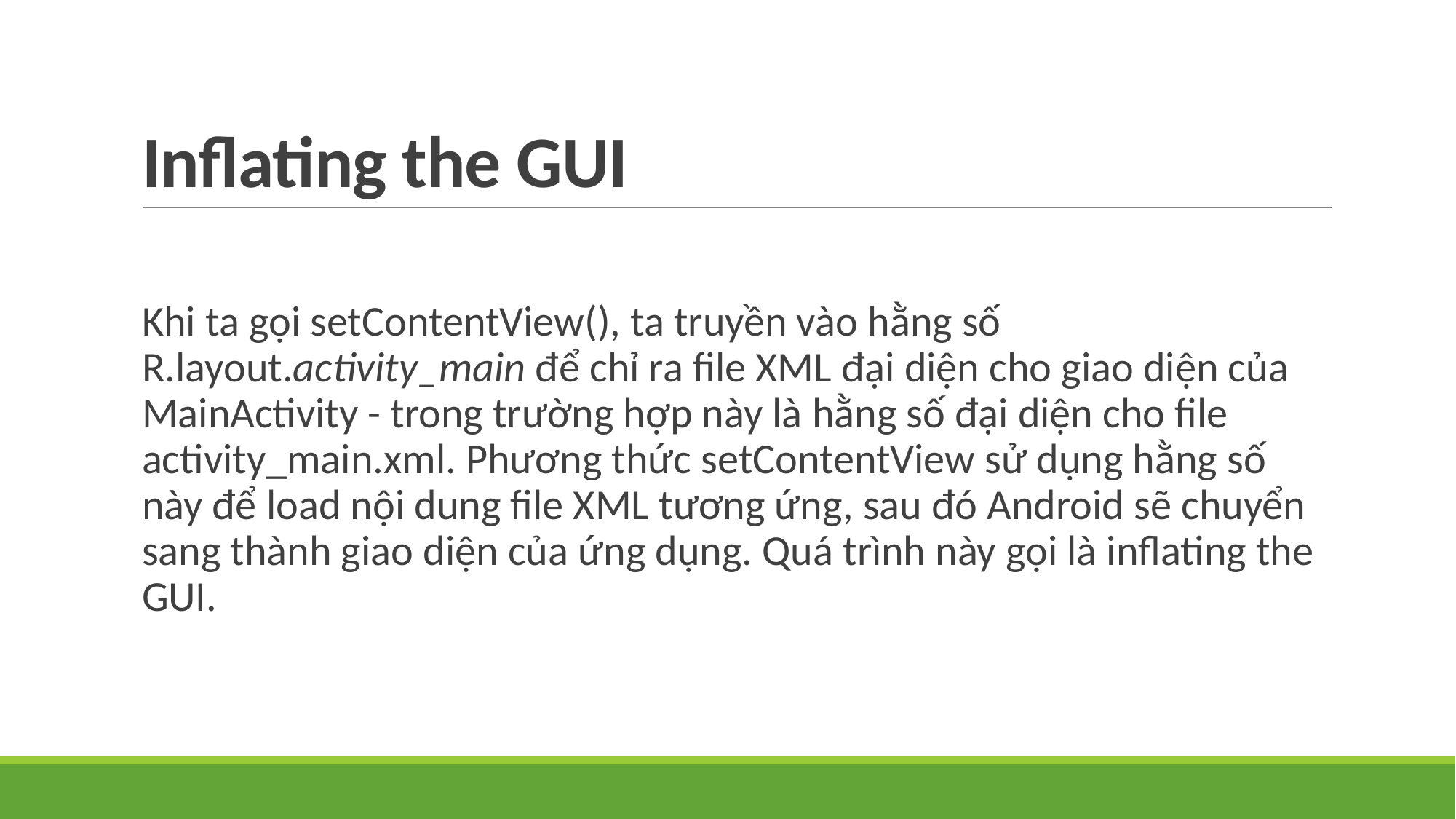

# Inflating the GUI
Khi ta gọi setContentView(), ta truyền vào hằng số R.layout.activity_main để chỉ ra file XML đại diện cho giao diện của MainActivity - trong trường hợp này là hằng số đại diện cho file activity_main.xml. Phương thức setContentView sử dụng hằng số này để load nội dung file XML tương ứng, sau đó Android sẽ chuyển sang thành giao diện của ứng dụng. Quá trình này gọi là inflating the GUI.